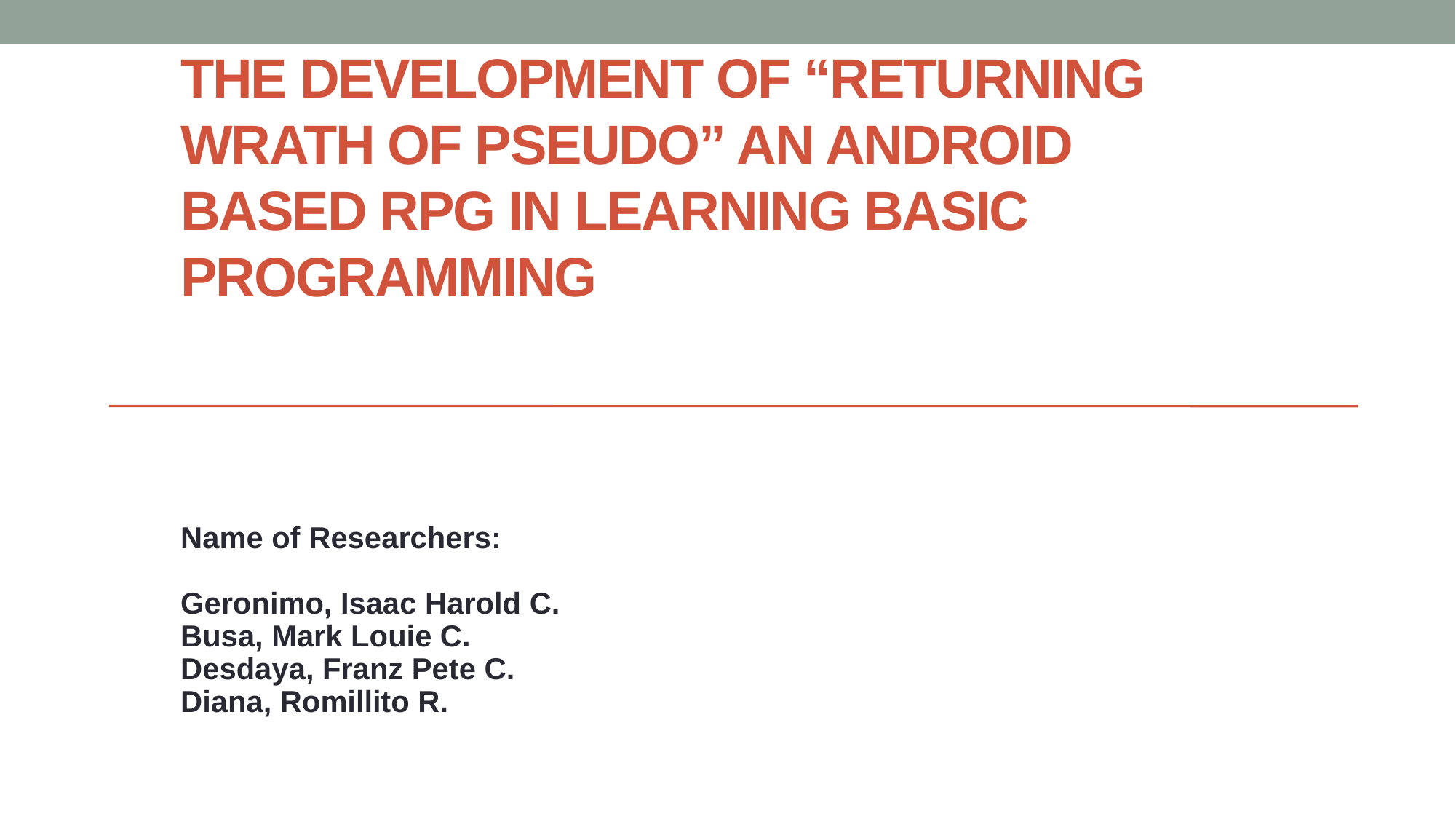

# THE DEVELOPMENT OF “Returning Wrath of Pseudo” AN ANDROID BASED RPG IN LEARNING BASIC PROGRAMMING
Name of Researchers:

Geronimo, Isaac Harold C.
Busa, Mark Louie C.
Desdaya, Franz Pete C.
Diana, Romillito R.